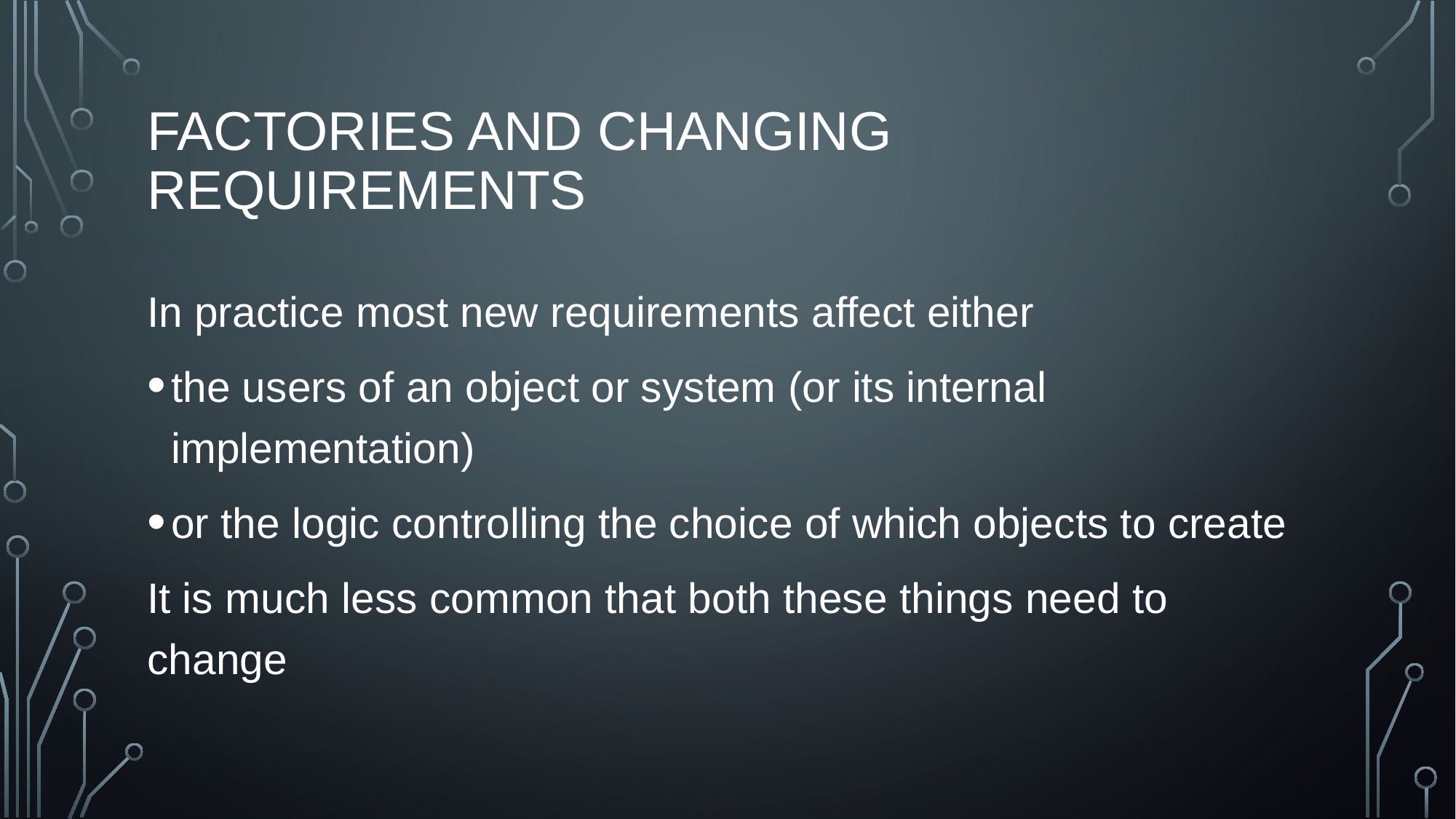

# Factories and changing requirements
In practice most new requirements affect either
the users of an object or system (or its internal implementation)
or the logic controlling the choice of which objects to create
It is much less common that both these things need to change